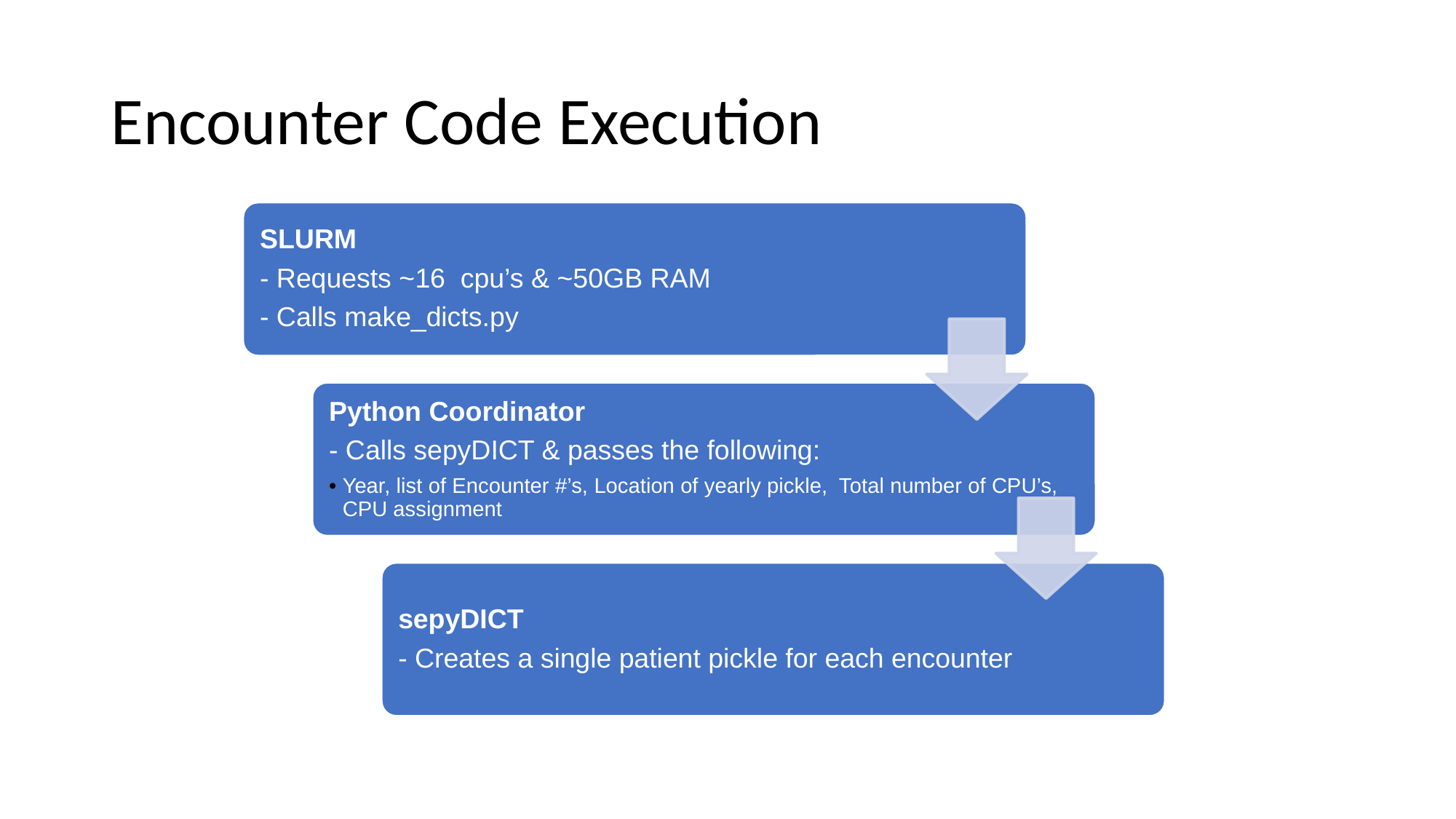

# Encounter Code Execution
SLURM
- Requests ~16  cpu’s & ~50GB RAM
- Calls make_dicts.py
Python Coordinator
- Calls sepyDICT & passes the following:
Year, list of Encounter #’s, Location of yearly pickle,  Total number of CPU’s, CPU assignment
sepyDICT
- Creates a single patient pickle for each encounter